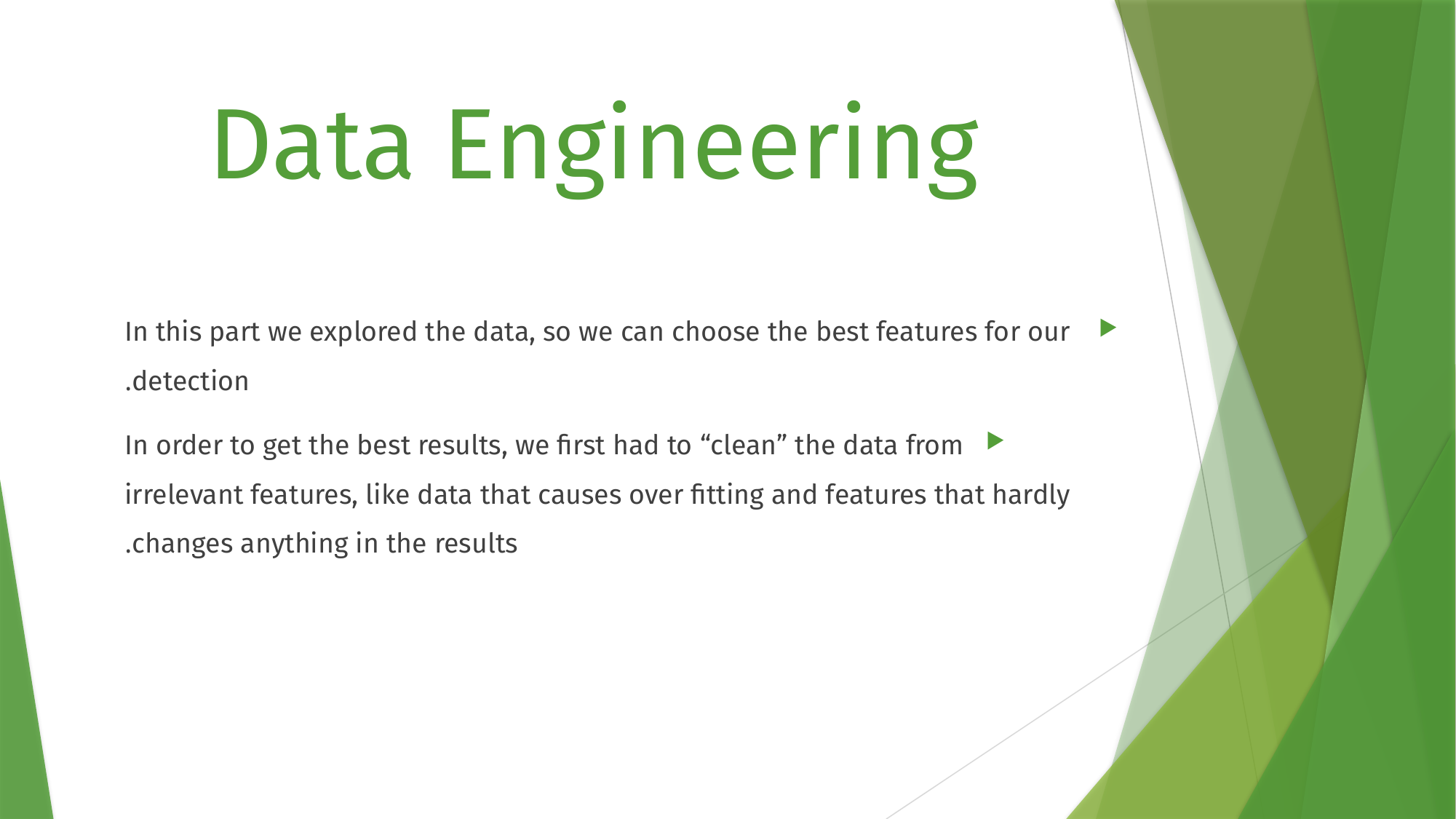

# Data Engineering
 In this part we explored the data, so we can choose the best features for our detection.
In order to get the best results, we first had to “clean” the data from irrelevant features, like data that causes over fitting and features that hardly changes anything in the results.